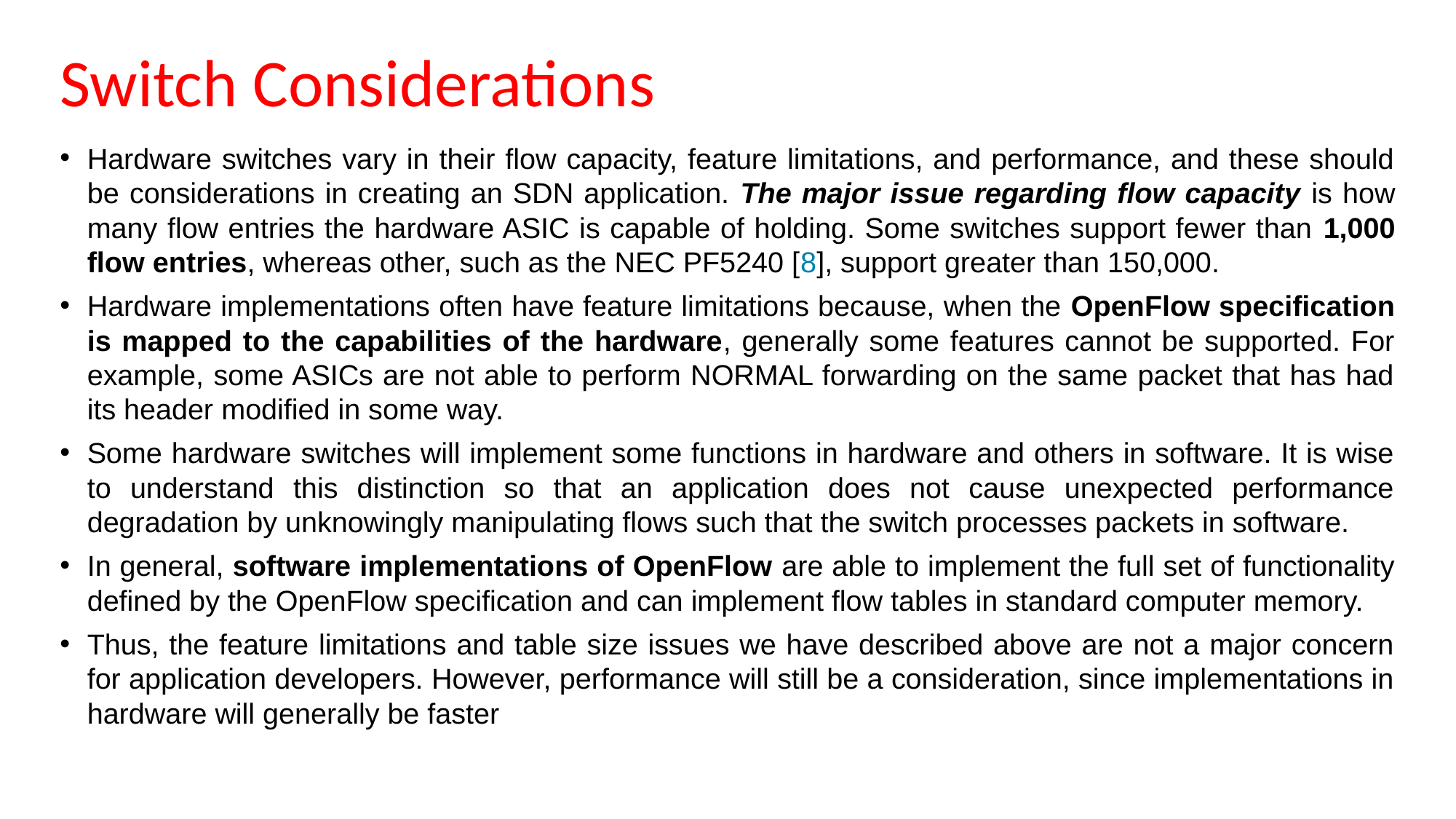

# Switch Considerations
Hardware switches vary in their flow capacity, feature limitations, and performance, and these should be considerations in creating an SDN application. The major issue regarding flow capacity is how many flow entries the hardware ASIC is capable of holding. Some switches support fewer than 1,000 flow entries, whereas other, such as the NEC PF5240 [8], support greater than 150,000.
Hardware implementations often have feature limitations because, when the OpenFlow specification is mapped to the capabilities of the hardware, generally some features cannot be supported. For example, some ASICs are not able to perform NORMAL forwarding on the same packet that has had its header modified in some way.
Some hardware switches will implement some functions in hardware and others in software. It is wise to understand this distinction so that an application does not cause unexpected performance degradation by unknowingly manipulating flows such that the switch processes packets in software.
In general, software implementations of OpenFlow are able to implement the full set of functionality defined by the OpenFlow specification and can implement flow tables in standard computer memory.
Thus, the feature limitations and table size issues we have described above are not a major concern for application developers. However, performance will still be a consideration, since implementations in hardware will generally be faster